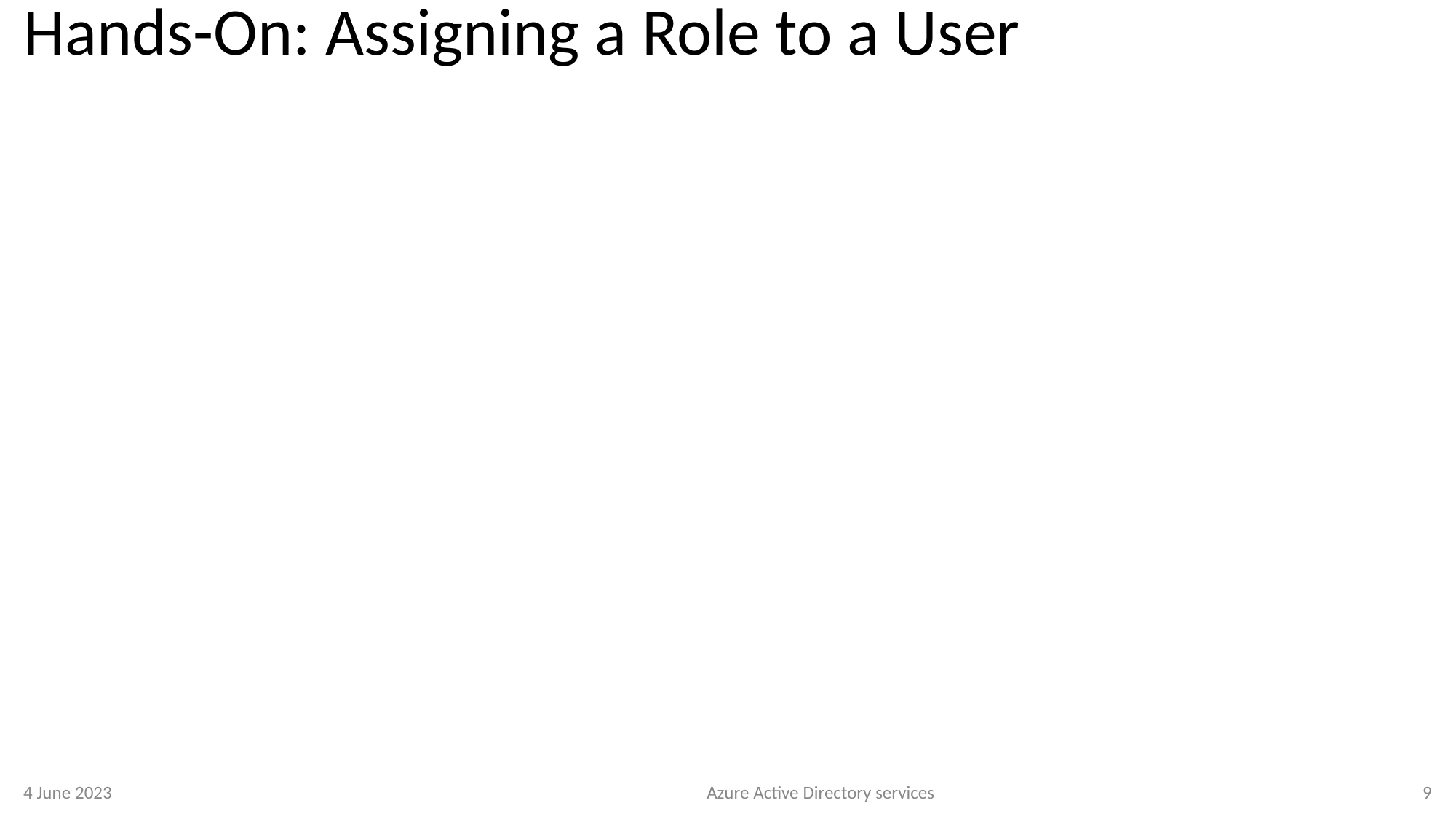

# Hands-On: Assigning a Role to a User

4 June 2023
Azure Active Directory services
9